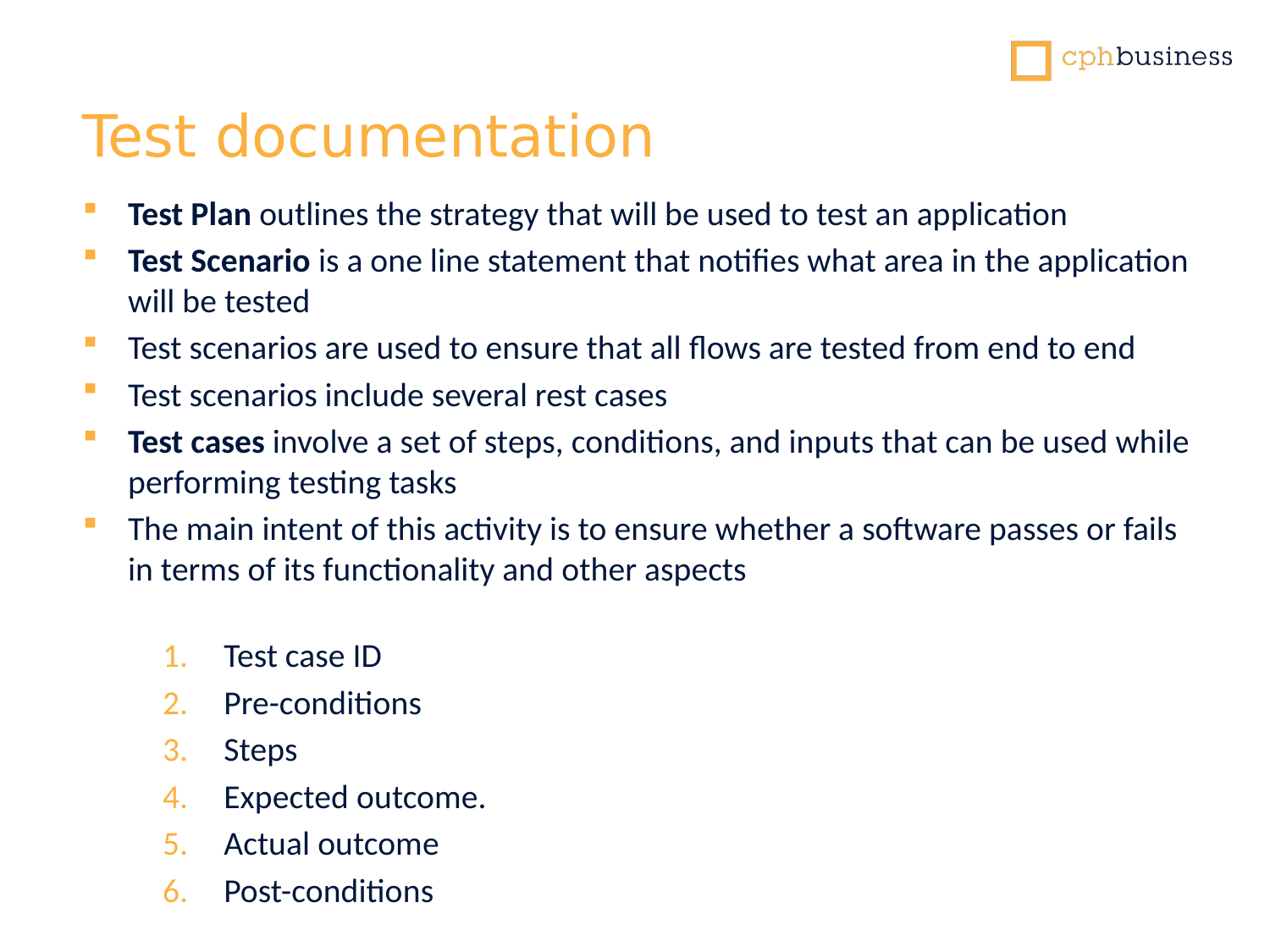

Test documentation
Test Plan outlines the strategy that will be used to test an application
Test Scenario is a one line statement that notifies what area in the application will be tested
Test scenarios are used to ensure that all flows are tested from end to end
Test scenarios include several rest cases
Test cases involve a set of steps, conditions, and inputs that can be used while performing testing tasks
The main intent of this activity is to ensure whether a software passes or fails in terms of its functionality and other aspects
Test case ID
Pre-conditions
Steps
Expected outcome.
Actual outcome
Post-conditions